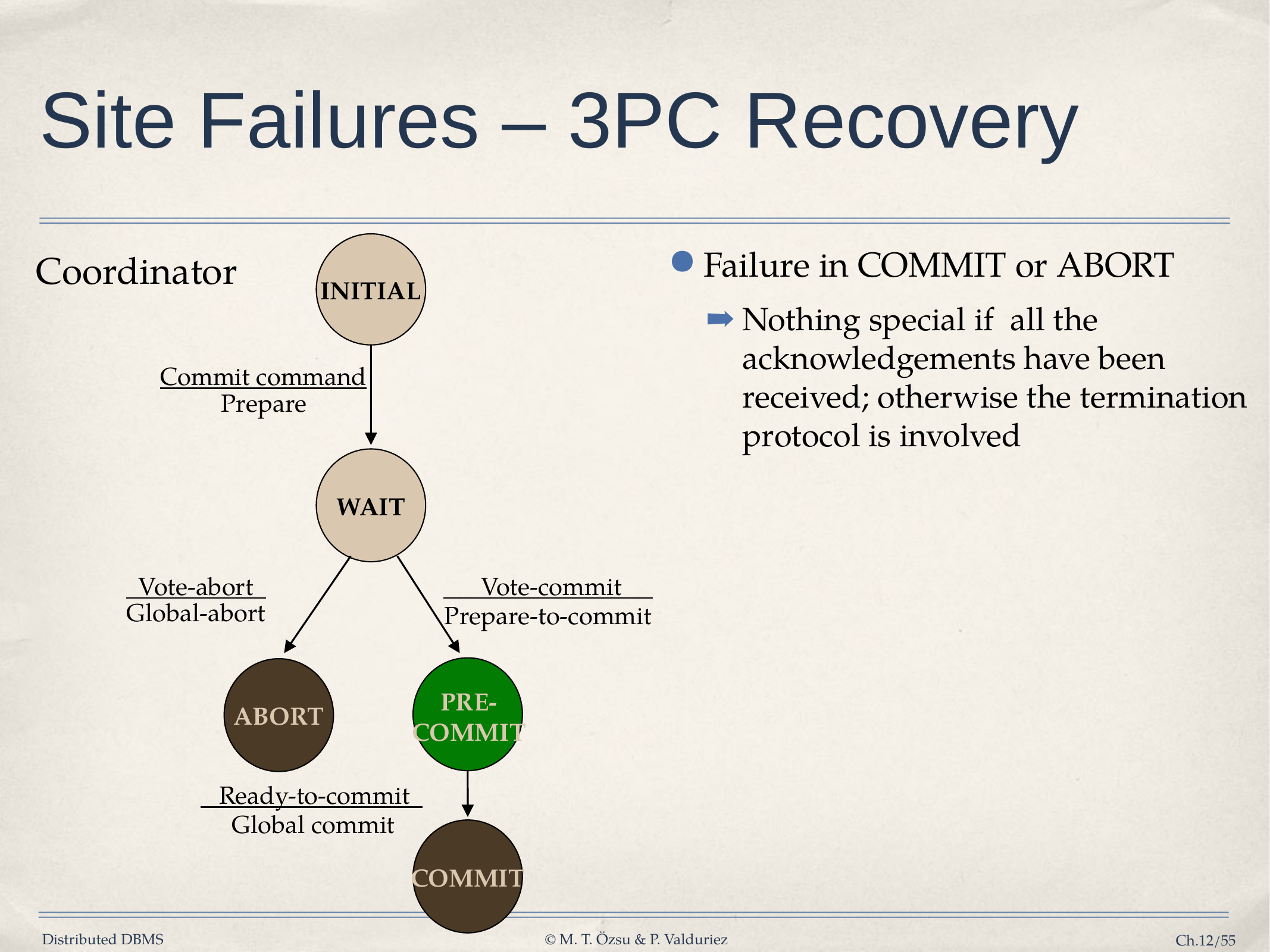

# Site Failures – 3PC Recovery

Failure in COMMIT or ABORT
Nothing special if  all the acknowledgements have been received; otherwise the termination protocol is involved
Coordinator
INITIAL

Commit command
Prepare

WAIT

  Vote-abort
      Vote-commit
Global-abort
Prepare-to-commit

PRE-
COMMIT
ABORT

   Ready-to-commit
Global commit

COMMIT